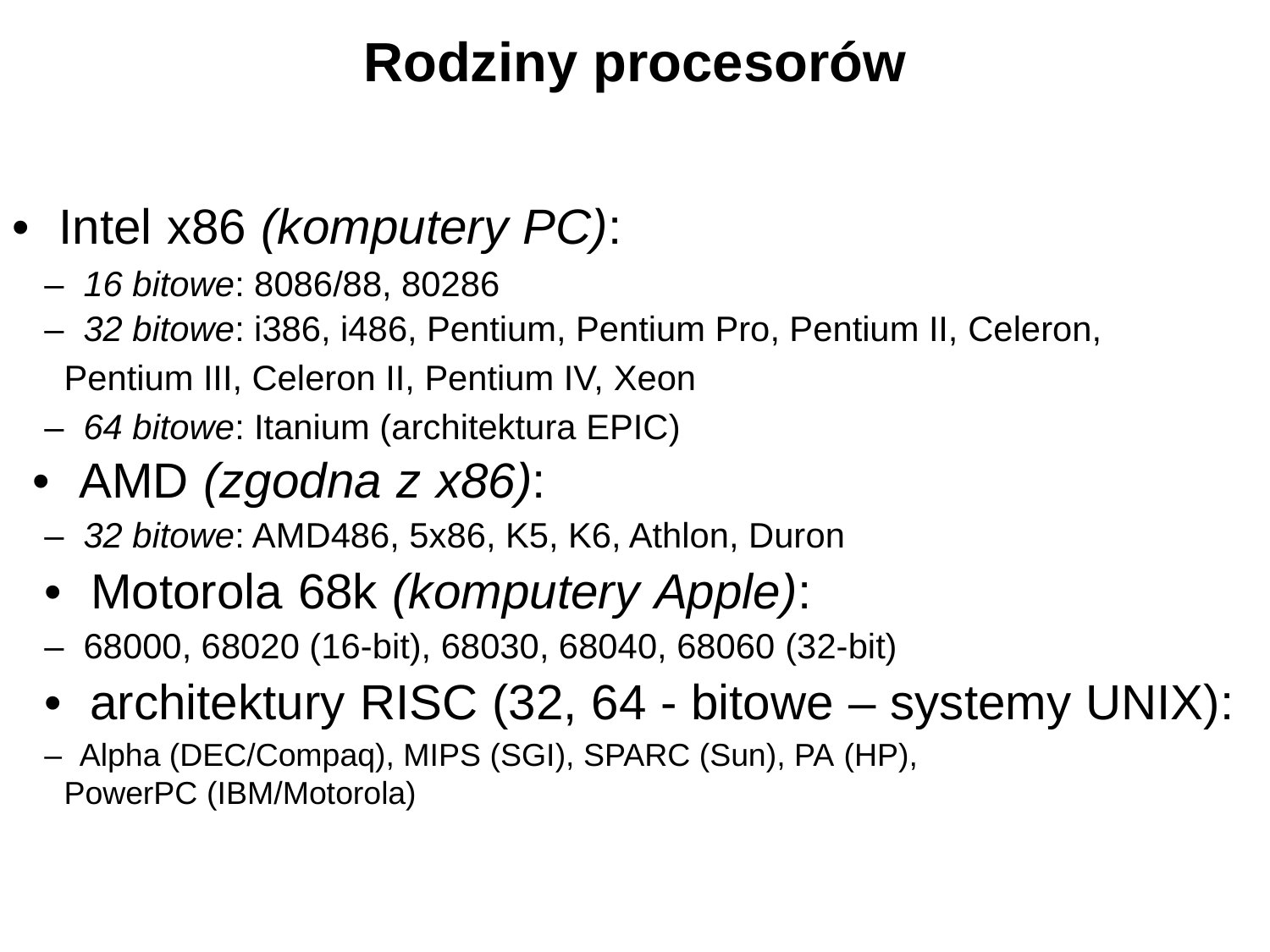

# Rodziny procesorów
•  Intel x86 (komputery PC):
–  16 bitowe: 8086/88, 80286
–  32 bitowe: i386, i486, Pentium, Pentium Pro, Pentium II, Celeron,
Pentium III, Celeron II, Pentium IV, Xeon
–  64 bitowe: Itanium (architektura EPIC)
•  AMD (zgodna z x86):
–  32 bitowe: AMD486, 5x86, K5, K6, Athlon, Duron
•  Motorola 68k (komputery Apple):
–  68000, 68020 (16-bit), 68030, 68040, 68060 (32-bit)
•  architektury RISC (32, 64 - bitowe – systemy UNIX):
–  Alpha (DEC/Compaq), MIPS (SGI), SPARC (Sun), PA (HP),
PowerPC (IBM/Motorola)